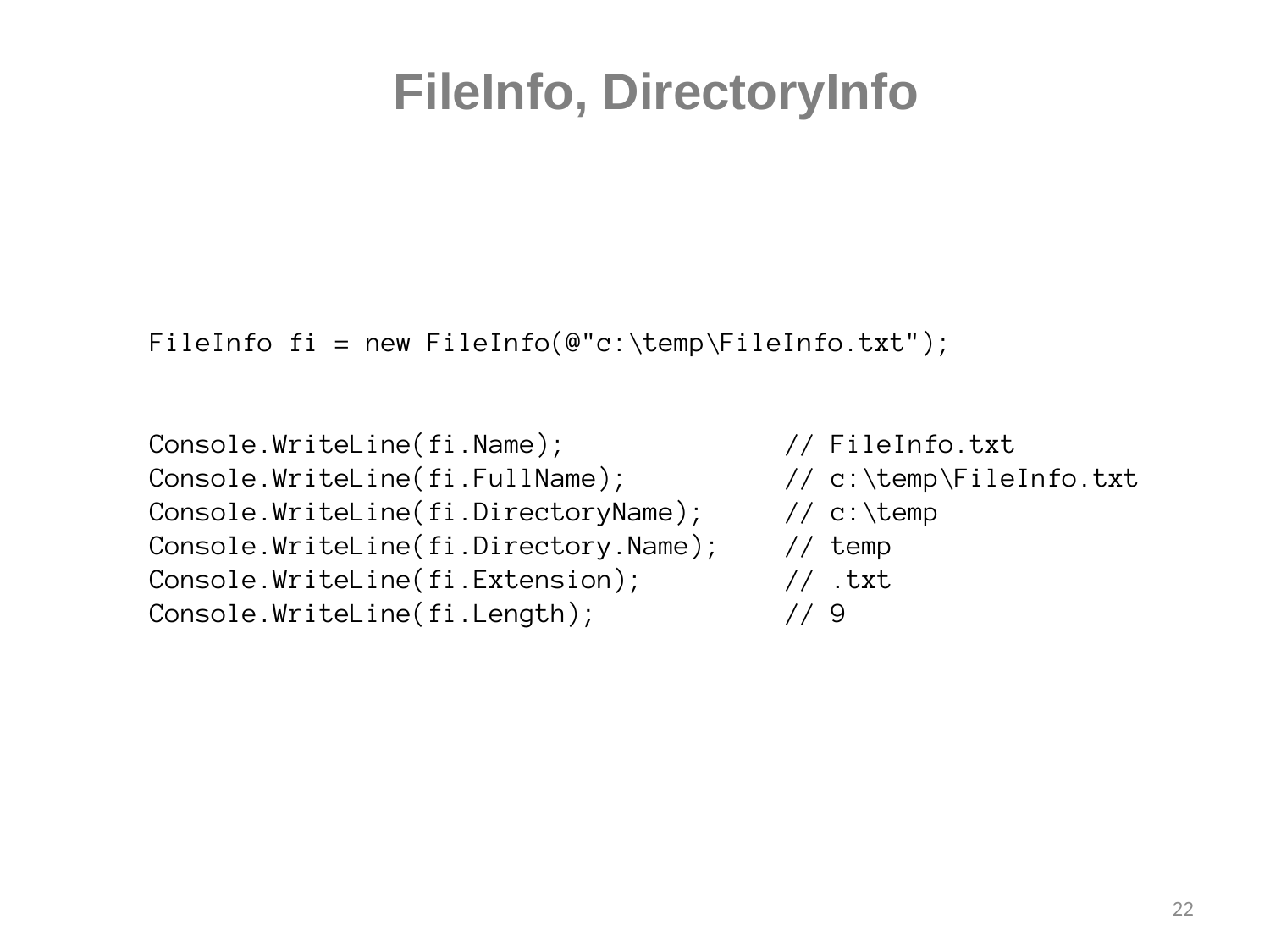

FileInfo, DirectoryInfo
FileInfo fi = new FileInfo(@"c:\temp\FileInfo.txt");

Console.WriteLine(fi.Name); 		// FileInfo.txt
Console.WriteLine(fi.FullName);		// c:\temp\FileInfo.txt
Console.WriteLine(fi.DirectoryName); 	// c:\temp
Console.WriteLine(fi.Directory.Name); 	// temp
Console.WriteLine(fi.Extension); 	// .txt
Console.WriteLine(fi.Length); 		// 9
22